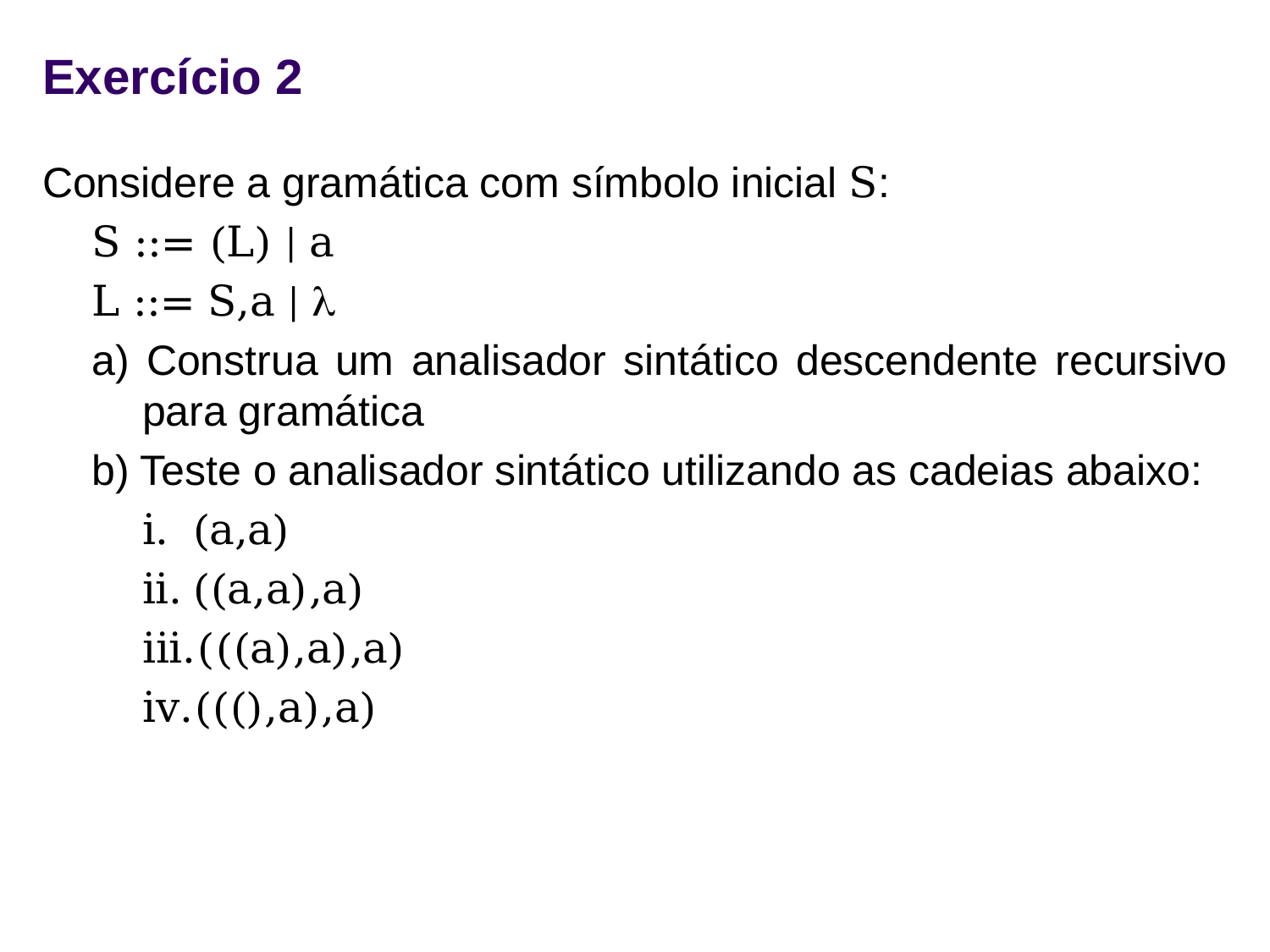

# Exercício 2
Considere a gramática com símbolo inicial S:
S ::= (L) | a
L ::= S,a | λ
a) Construa um analisador sintático descendente recursivo para gramática
b) Teste o analisador sintático utilizando as cadeias abaixo:
(a,a)
((a,a),a)
(((a),a),a)
(((),a),a)